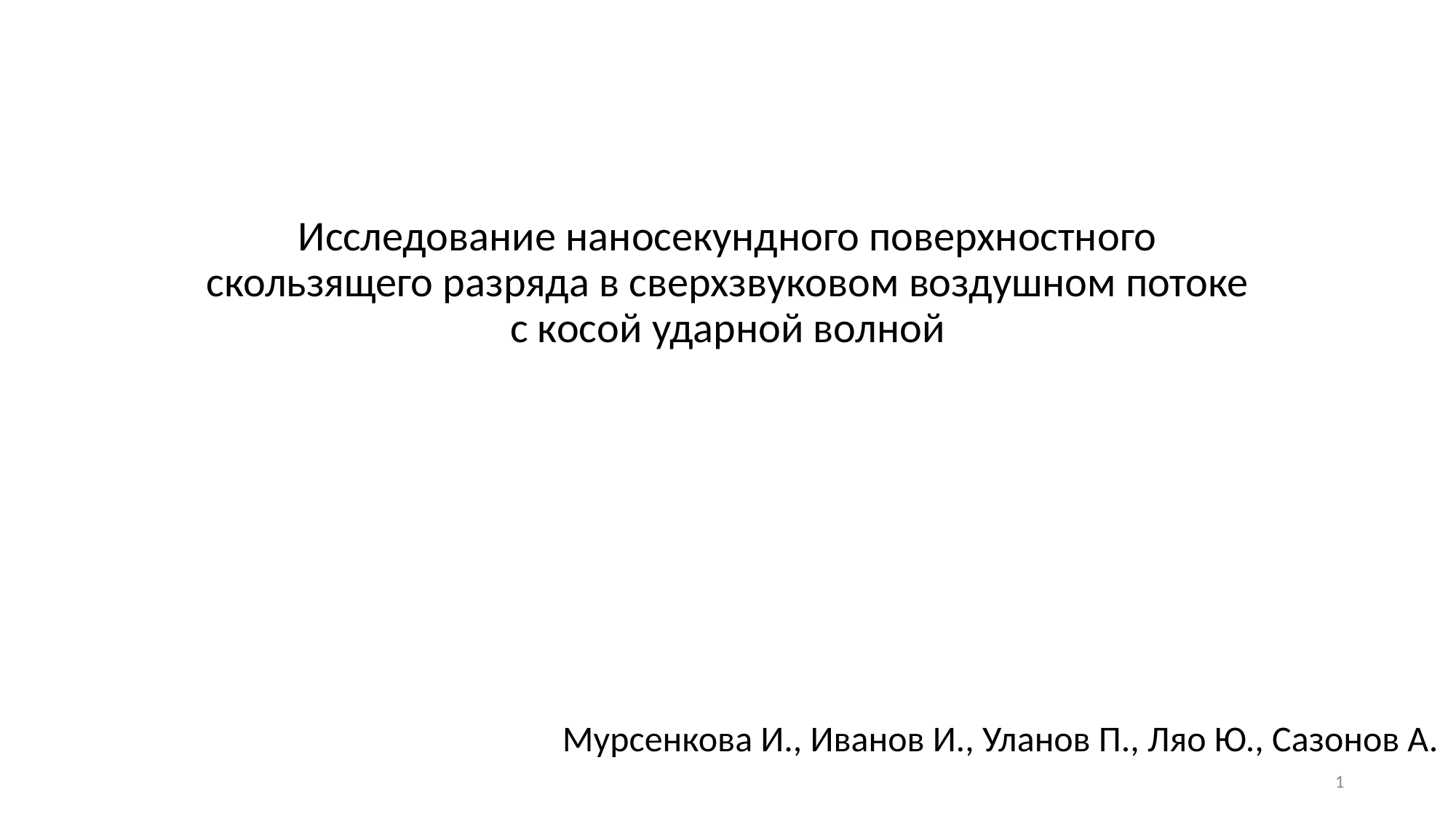

# Исследование наносекундного поверхностного скользящего разряда в сверхзвуковом воздушном потоке с косой ударной волной
Мурсенкова И., Иванов И., Уланов П., Ляо Ю., Сазонов А.
1